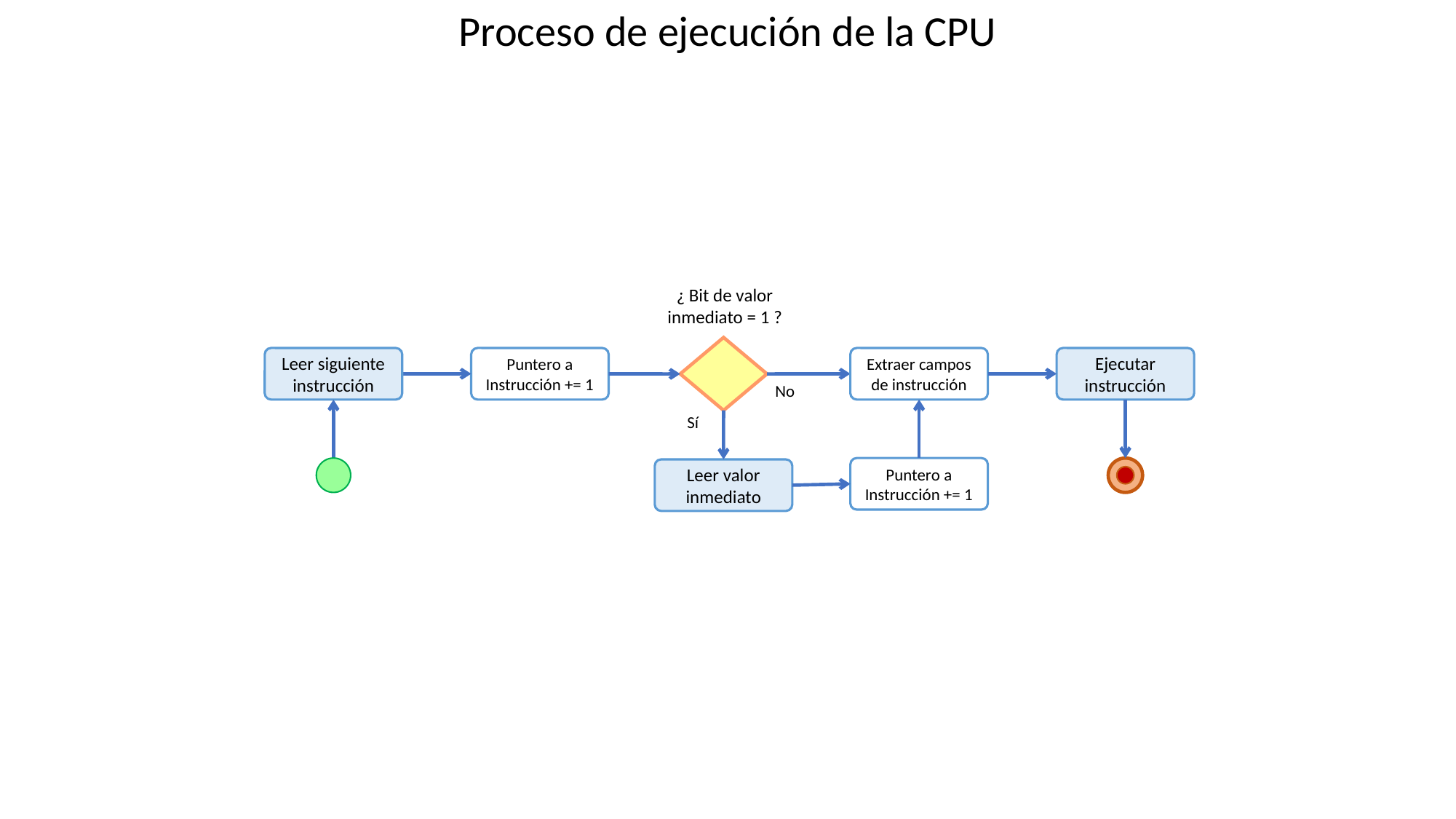

Proceso de ejecución de la CPU
¿ Bit de valor inmediato = 1 ?

Leer siguiente instrucción
Puntero a Instrucción += 1
Extraer campos de instrucción
Ejecutar instrucción
No
Sí

Puntero a Instrucción += 1

Leer valor inmediato